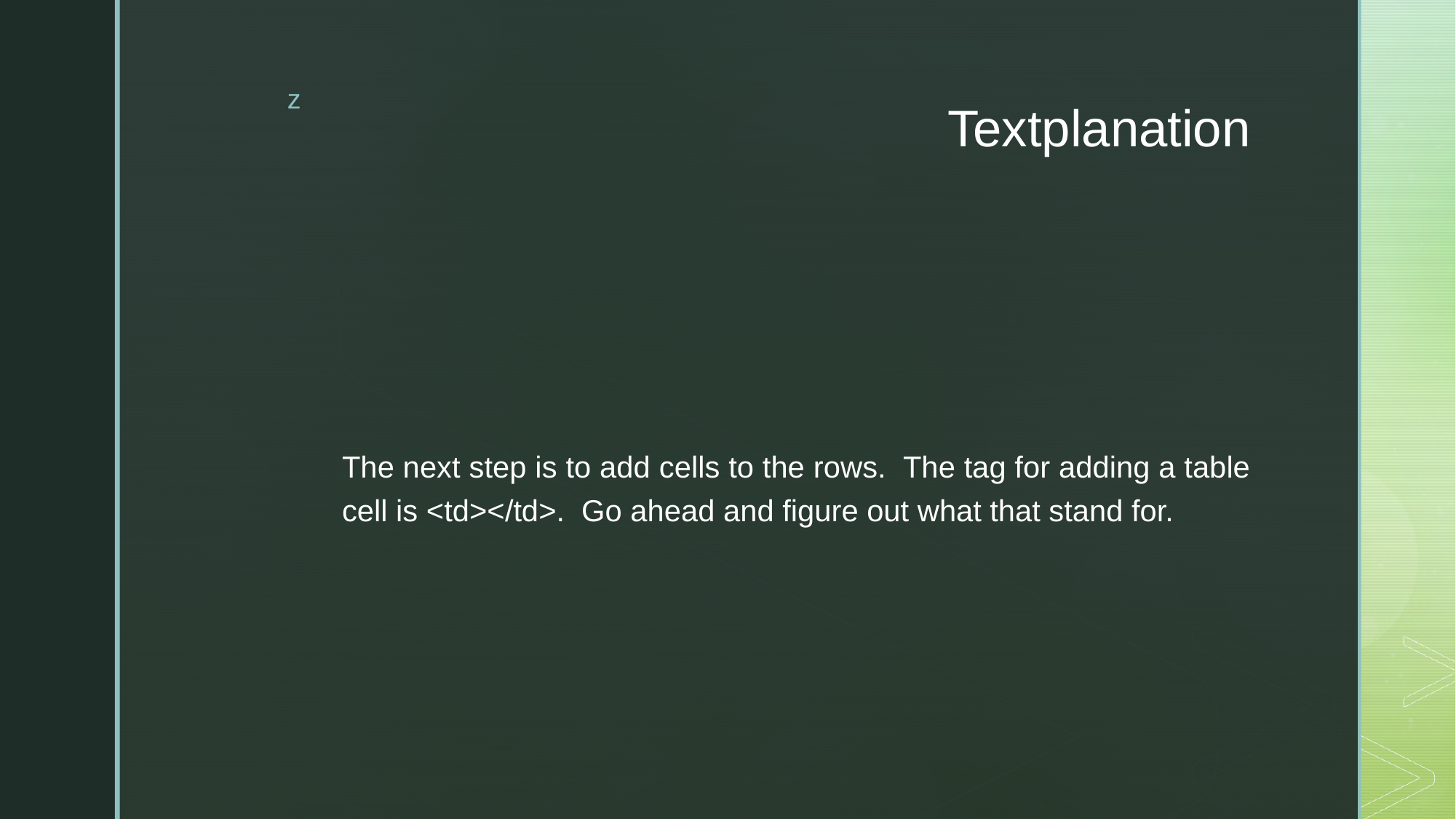

# Textplanation
The next step is to add cells to the rows.  The tag for adding a table cell is <td></td>.  Go ahead and figure out what that stand for.